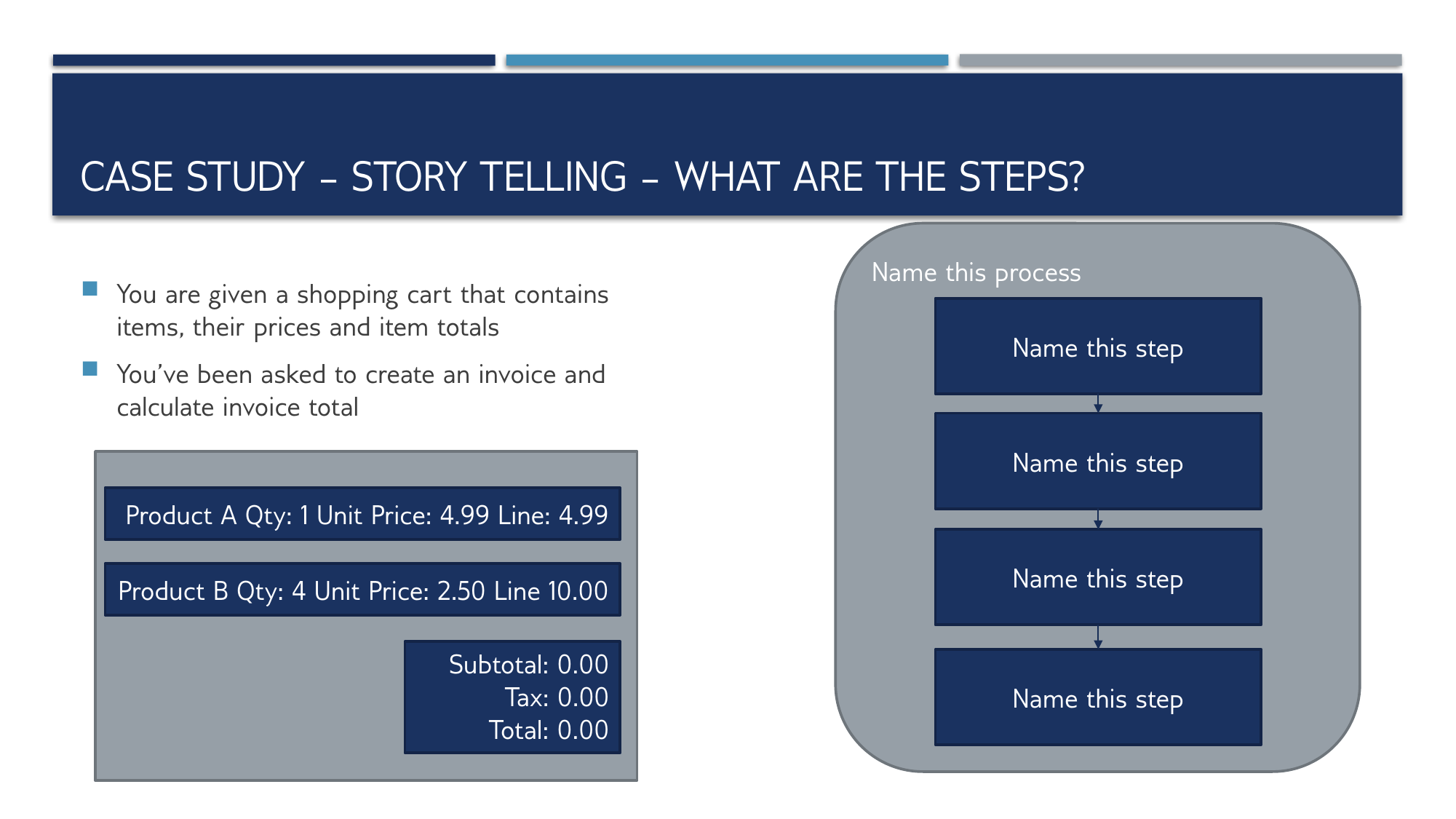

# Case STUDY – STORY TELLING – WHAT ARE THE STEPS?
Name this process
You are given a shopping cart that contains items, their prices and item totals
You’ve been asked to create an invoice and calculate invoice total

Name this step
Name this step

Product A Qty: 1 Unit Price: 4.99 Line: 4.99
Product B Qty: 4 Unit Price: 2.50 Line 10.00
Subtotal: 0.00
Tax: 0.00
Total: 0.00

Name this step
Name this step